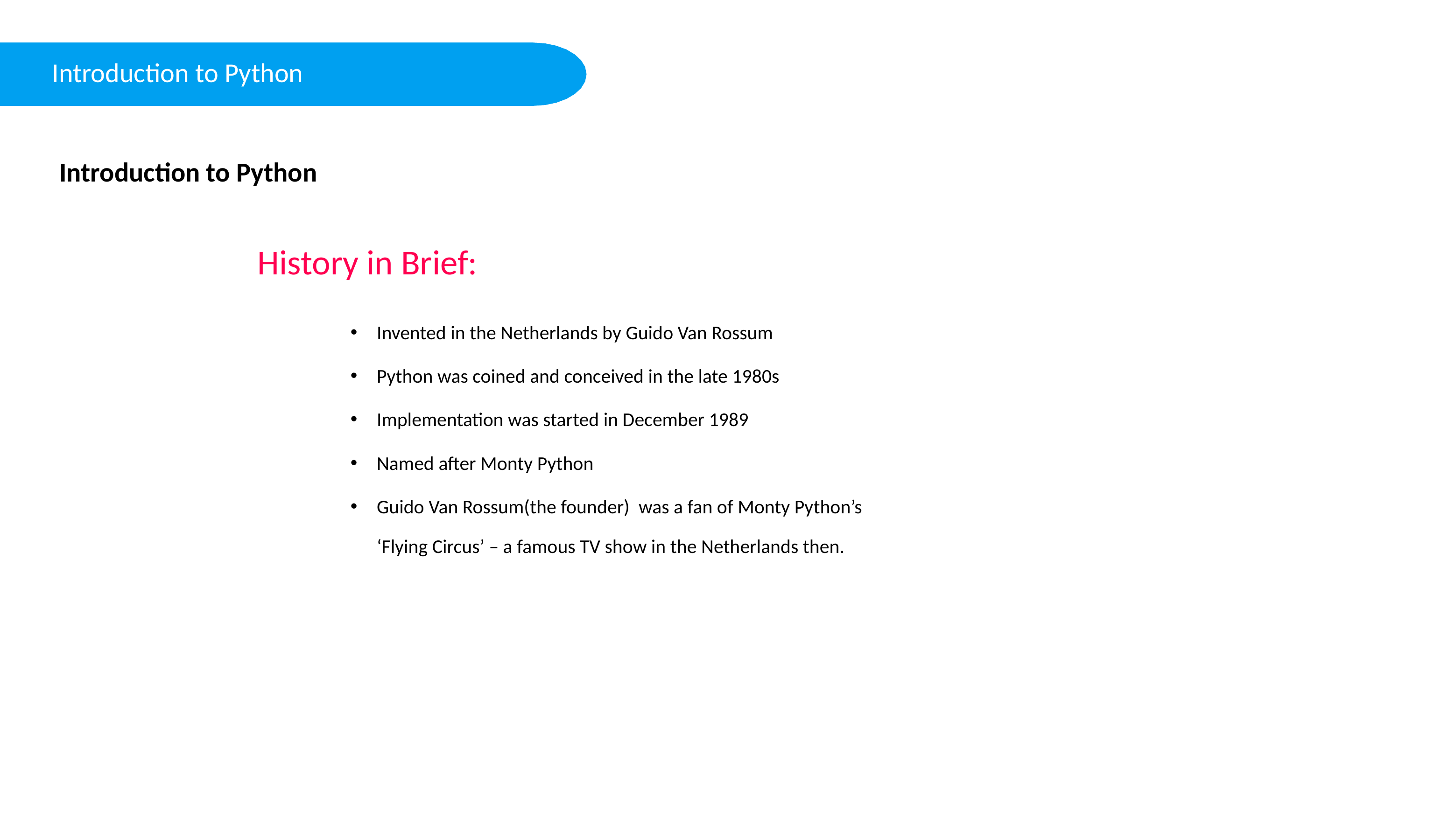

Introduction to Python
Introduction to Python
History in Brief:
Invented in the Netherlands by Guido Van Rossum
Python was coined and conceived in the late 1980s
Implementation was started in December 1989
Named after Monty Python
Guido Van Rossum(the founder)  was a fan of Monty Python’s ‘Flying Circus’ – a famous TV show in the Netherlands then.